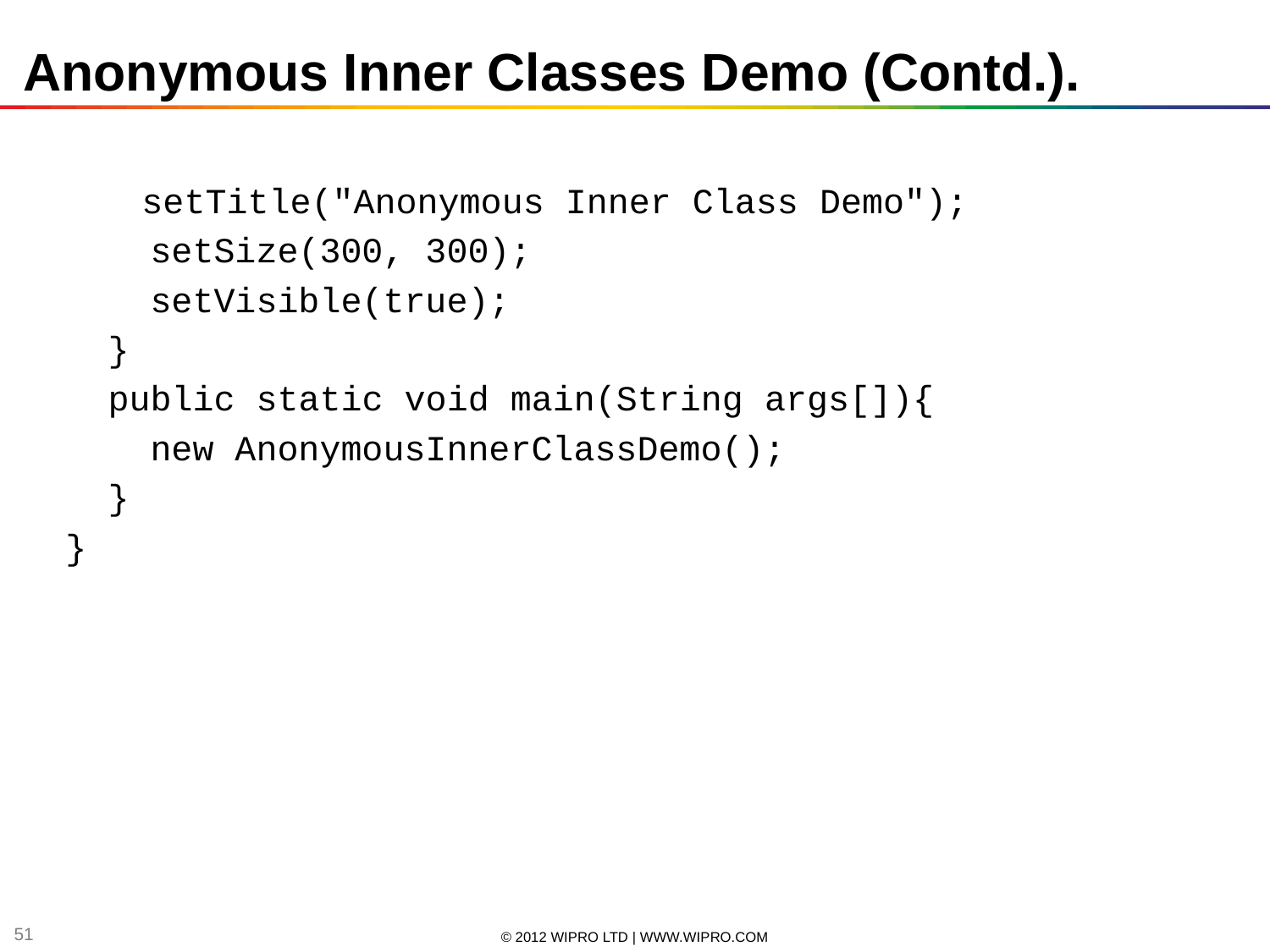

Anonymous Inner Classes Demo (Contd.).

    setTitle("Anonymous Inner Class Demo");
    setSize(300, 300);
    setVisible(true);
  }
  public static void main(String args[]){
    new AnonymousInnerClassDemo();
  }
}